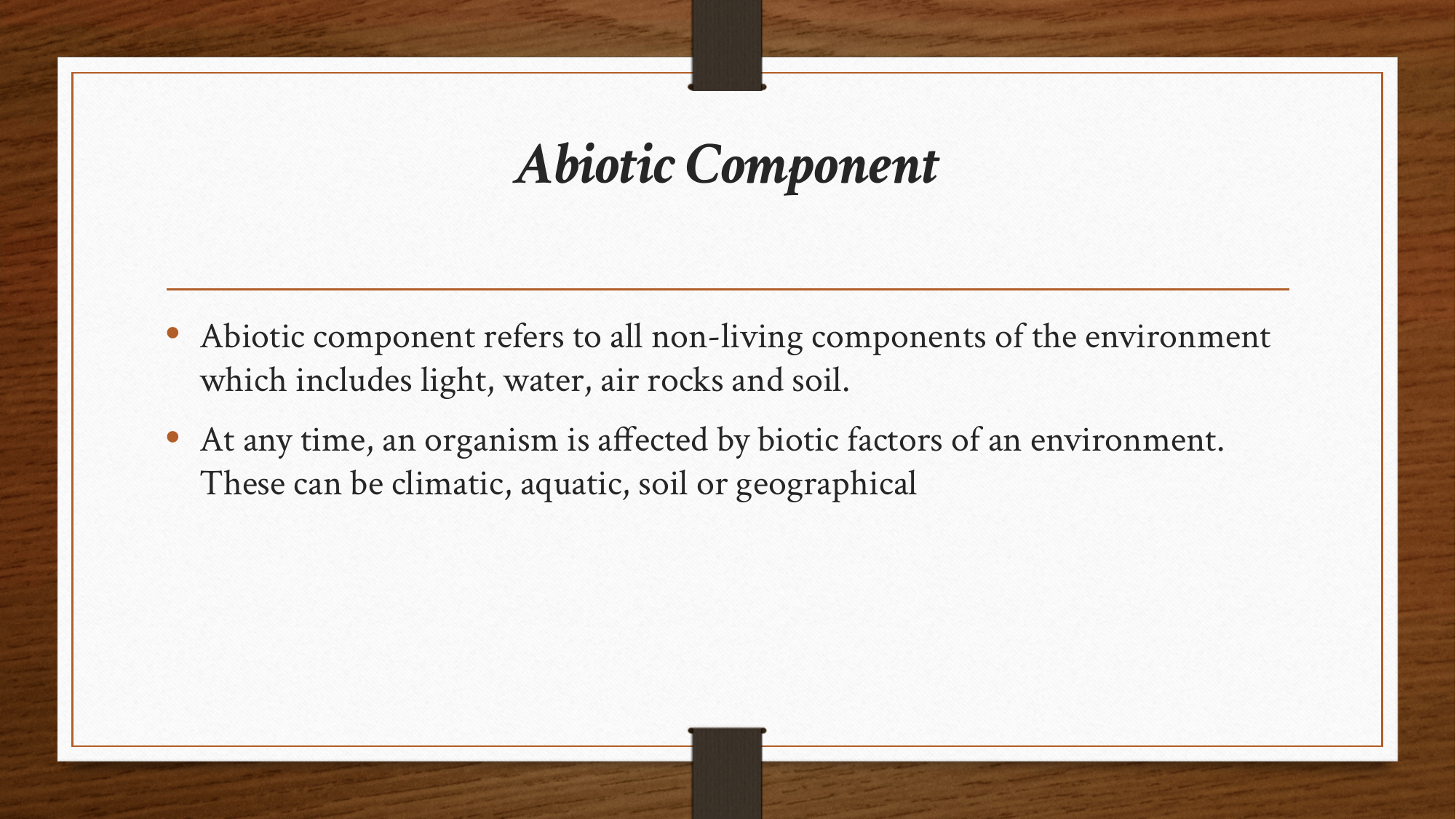

# Abiotic Component
Abiotic component refers to all non-living components of the environment which includes light, water, air rocks and soil.
At any time, an organism is affected by biotic factors of an environment. These can be climatic, aquatic, soil or geographical